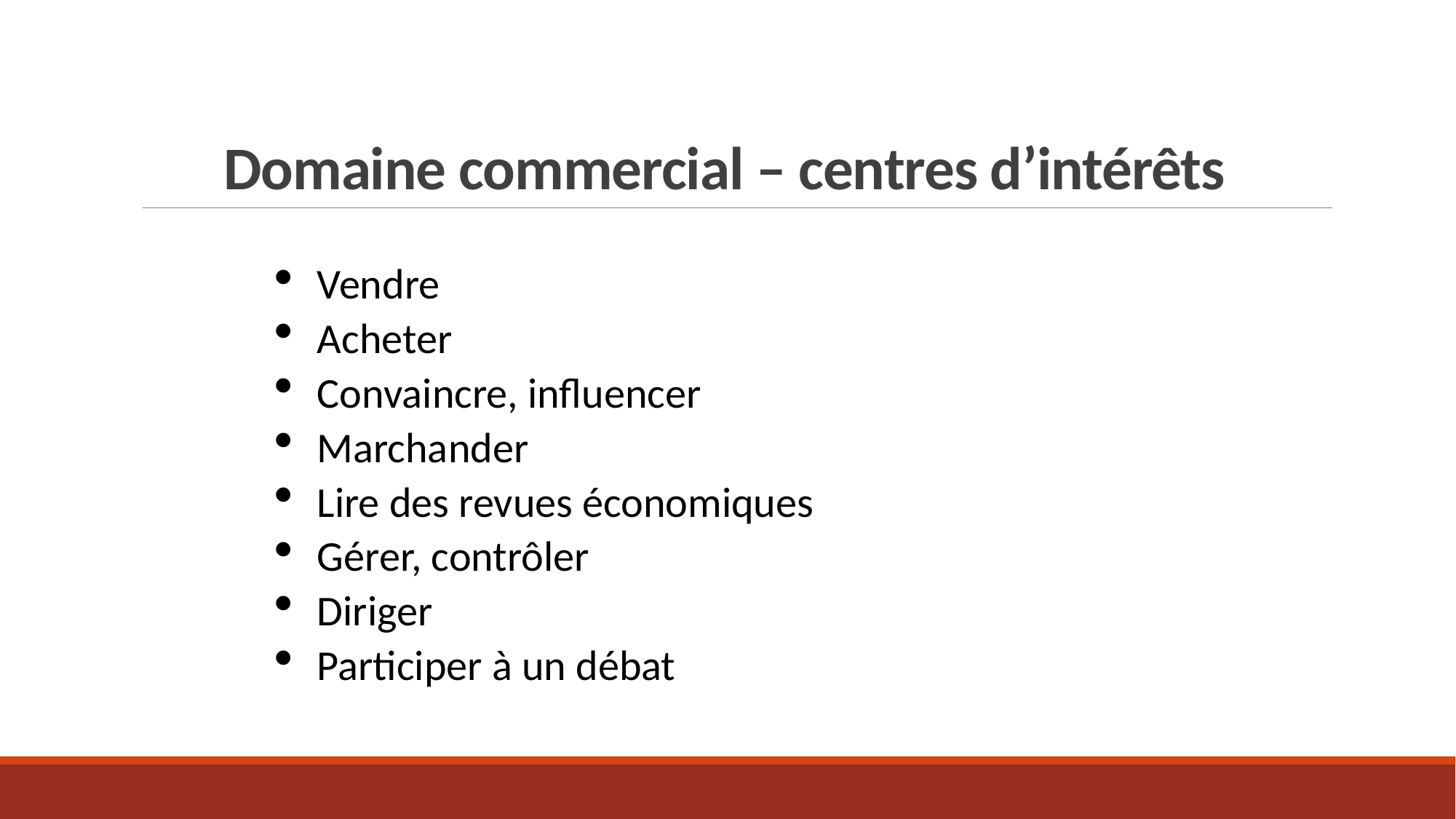

# Domaine commercial – centres d’intérêts

Vendre
Acheter
Convaincre, influencer
Marchander
Lire des revues économiques
Gérer, contrôler
Diriger
Participer à un débat